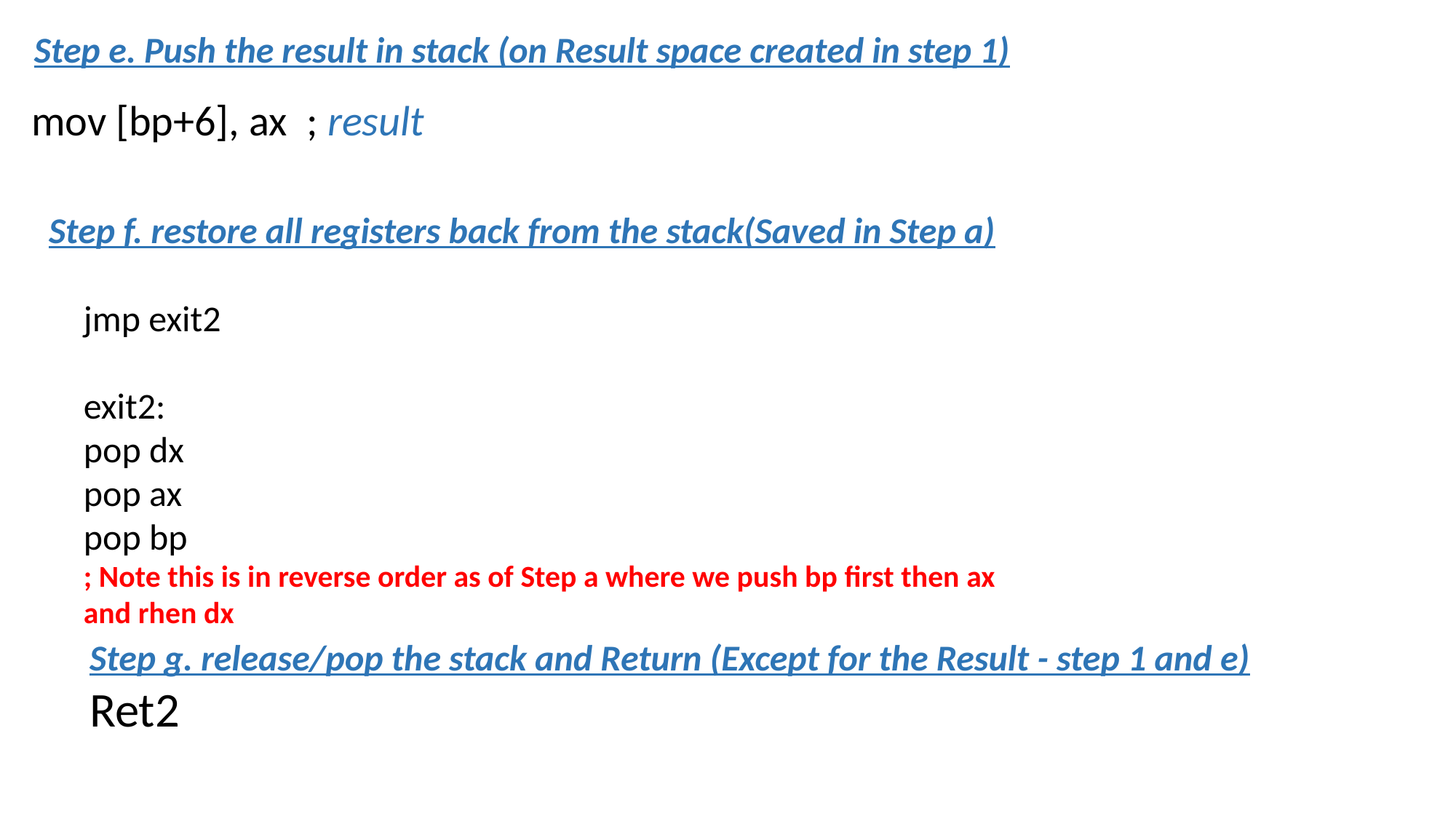

Step e. Push the result in stack (on Result space created in step 1)

mov [bp+6], ax  ; result
Step f. restore all registers back from the stack(Saved in Step a)

jmp exit2

exit2:
pop dx
pop ax
pop bp
; Note this is in reverse order as of Step a where we push bp first then ax and rhen dx

Step g. release/pop the stack and Return (Except for the Result - step 1 and e)
Ret2